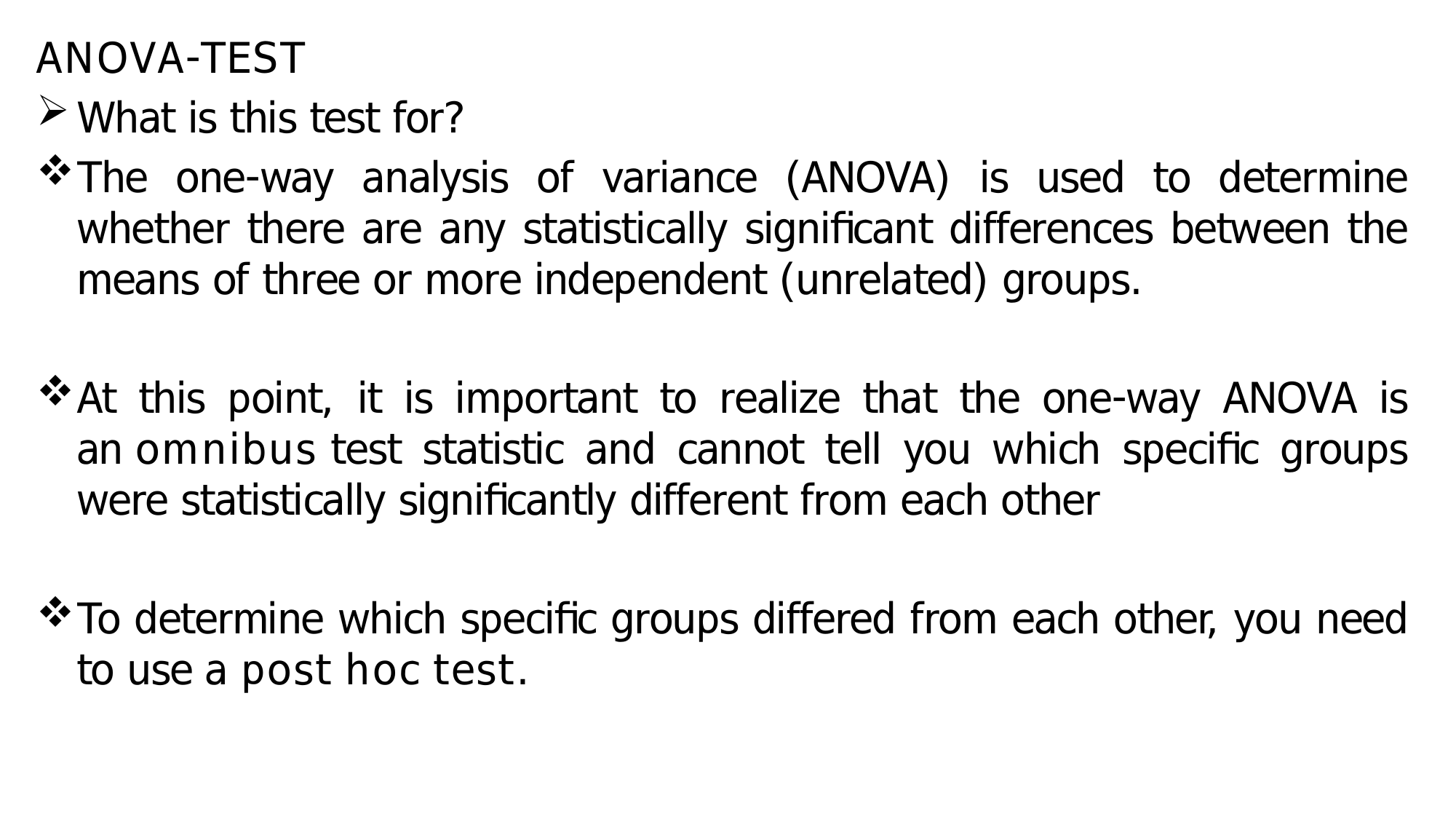

ANOVA-TEST
What is this test for?
The one-way analysis of variance (ANOVA) is used to determine whether there are any statistically significant differences between the means of three or more independent (unrelated) groups.

At this point, it is important to realize that the one-way ANOVA is an omnibus test statistic and cannot tell you which specific groups were statistically significantly different from each other

To determine which specific groups differed from each other, you need to use a post hoc test.